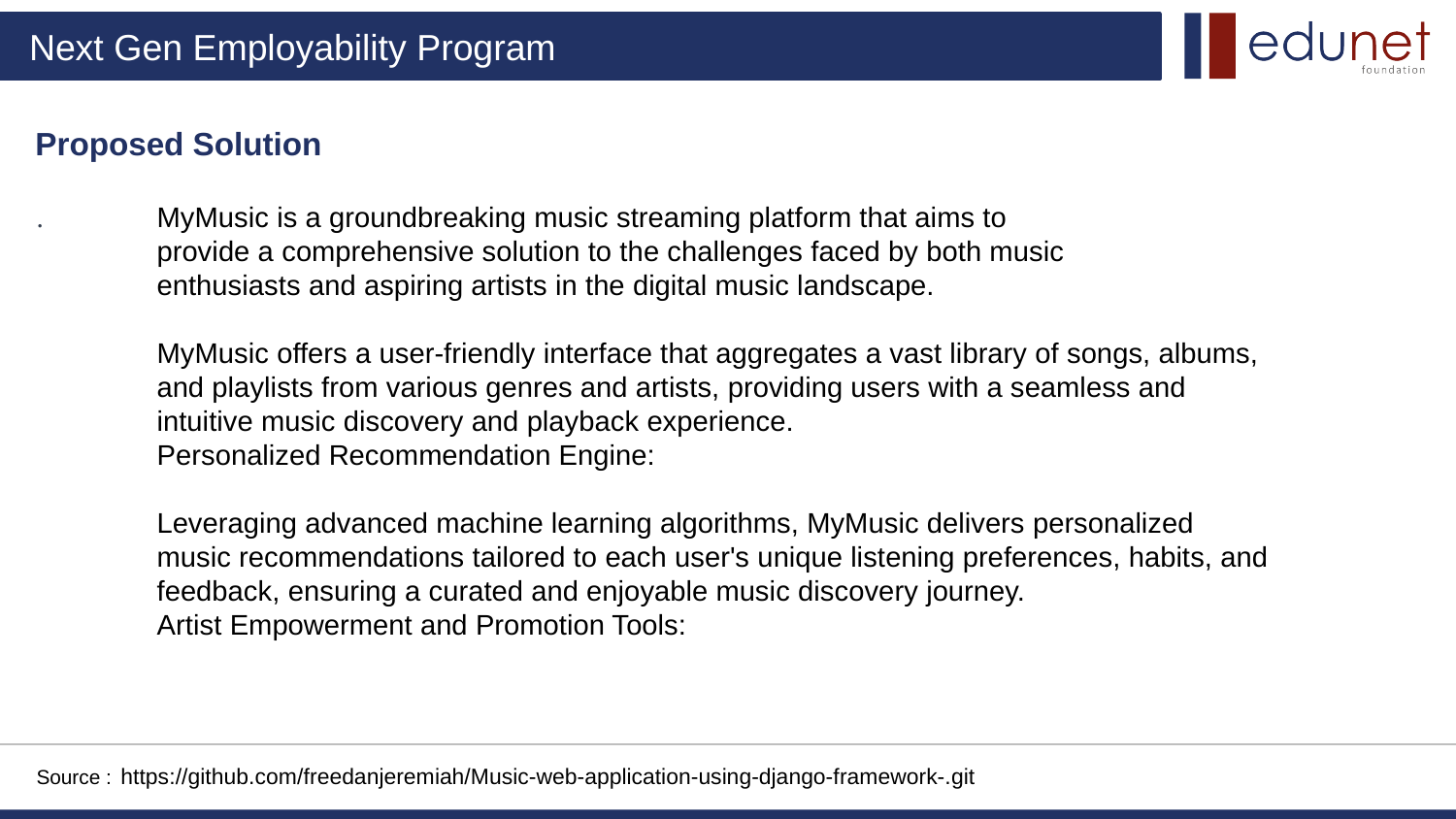

Proposed Solution
.
MyMusic is a groundbreaking music streaming platform that aims to provide a comprehensive solution to the challenges faced by both music enthusiasts and aspiring artists in the digital music landscape.
MyMusic offers a user-friendly interface that aggregates a vast library of songs, albums, and playlists from various genres and artists, providing users with a seamless and intuitive music discovery and playback experience.
Personalized Recommendation Engine:

Leveraging advanced machine learning algorithms, MyMusic delivers personalized music recommendations tailored to each user's unique listening preferences, habits, and feedback, ensuring a curated and enjoyable music discovery journey.
Artist Empowerment and Promotion Tools:
Source :
https://github.com/freedanjeremiah/Music-web-application-using-django-framework-.git